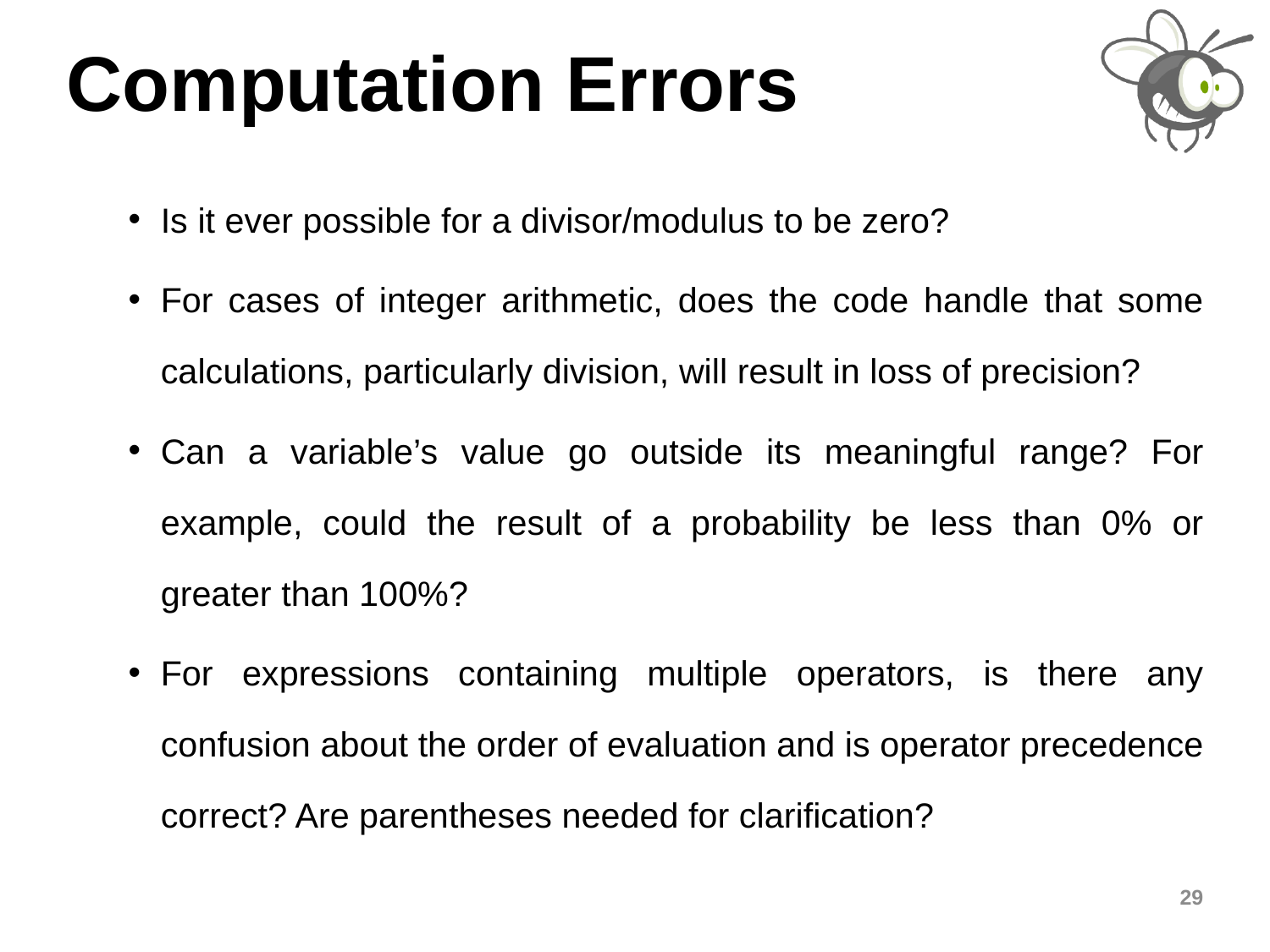

# Computation Errors
Is it ever possible for a divisor/modulus to be zero?
For cases of integer arithmetic, does the code handle that some calculations, particularly division, will result in loss of precision?
Can a variable’s value go outside its meaningful range? For example, could the result of a probability be less than 0% or greater than 100%?
For expressions containing multiple operators, is there any confusion about the order of evaluation and is operator precedence correct? Are parentheses needed for clarification?
29